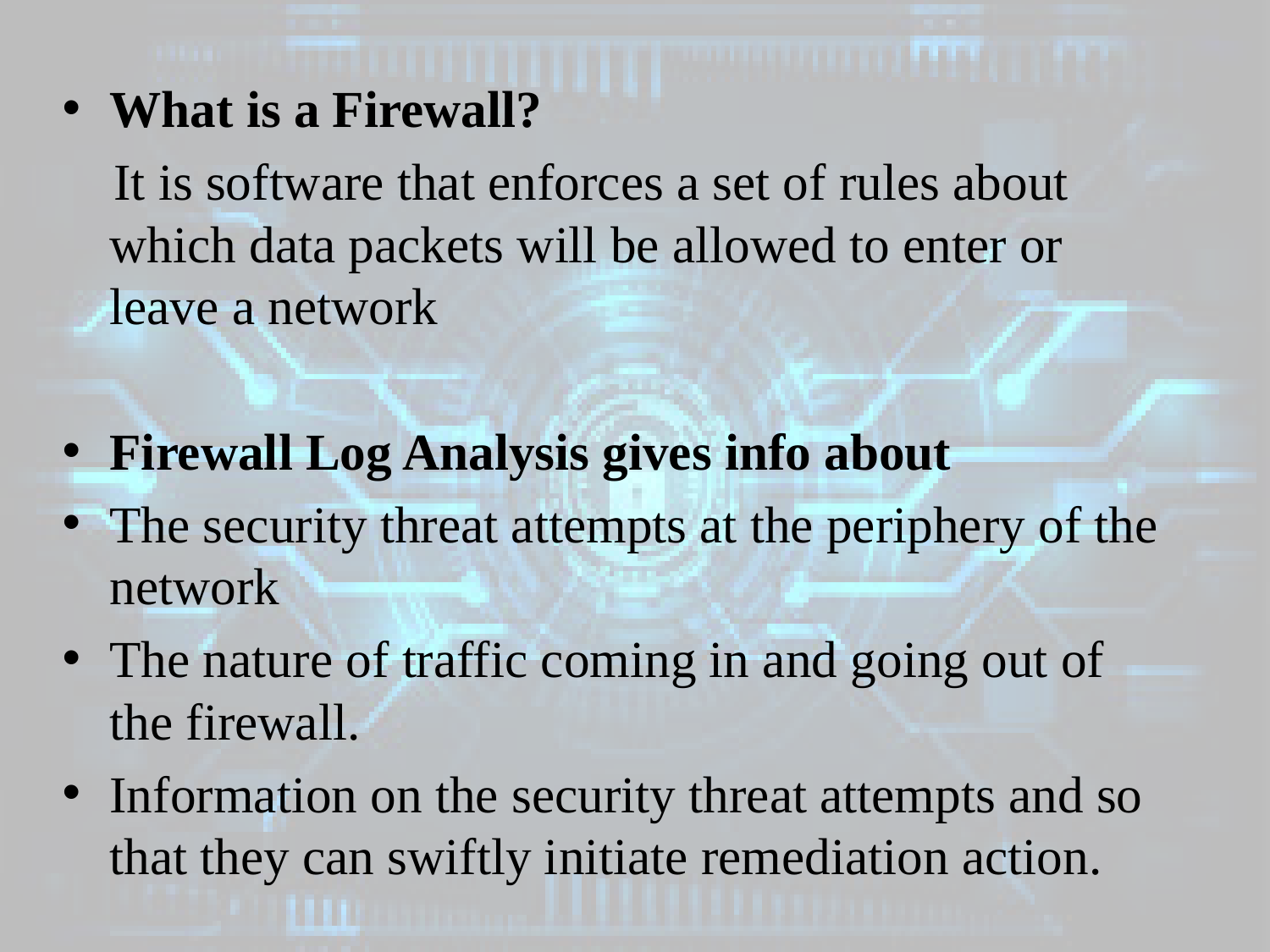

What is a Firewall?
    It is software that enforces a set of rules about which data packets will be allowed to enter or leave a network

Firewall Log Analysis gives info about
The security threat attempts at the periphery of the network
The nature of traffic coming in and going out of the firewall.
Information on the security threat attempts and so that they can swiftly initiate remediation action.